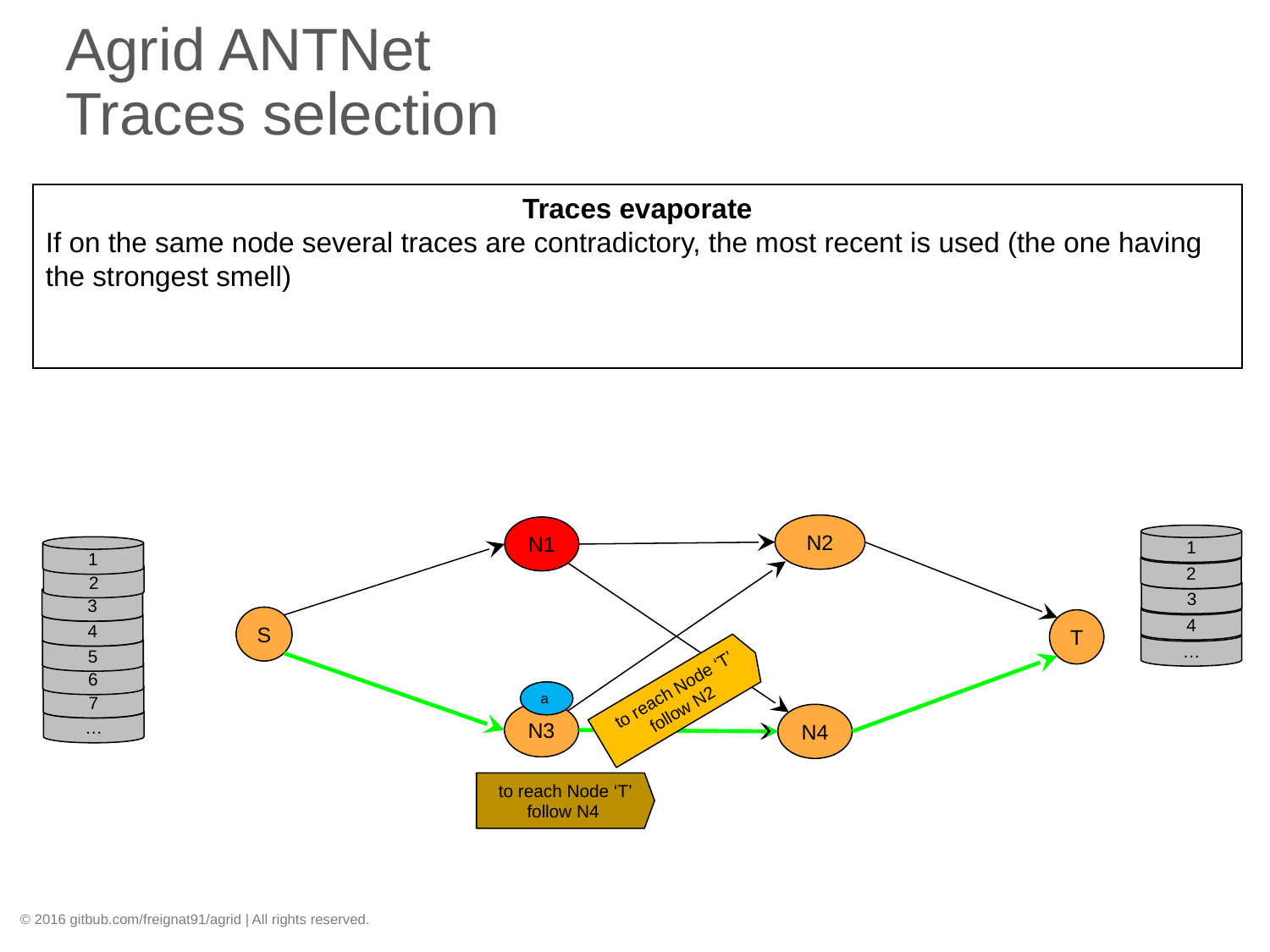

# Agrid ANTNet Traces selection
Traces evaporate
If on the same node several traces are contradictory, the most recent is used (the one having the strongest smell)
N2
N1
1
1
2
2
3
3
4
S
4
T
…
5
6
 to reach Node ‘T’
follow N2
7
a
N3
N4
…
 to reach Node ‘T’
follow N4
© 2016 gitbub.com/freignat91/agrid | All rights reserved.